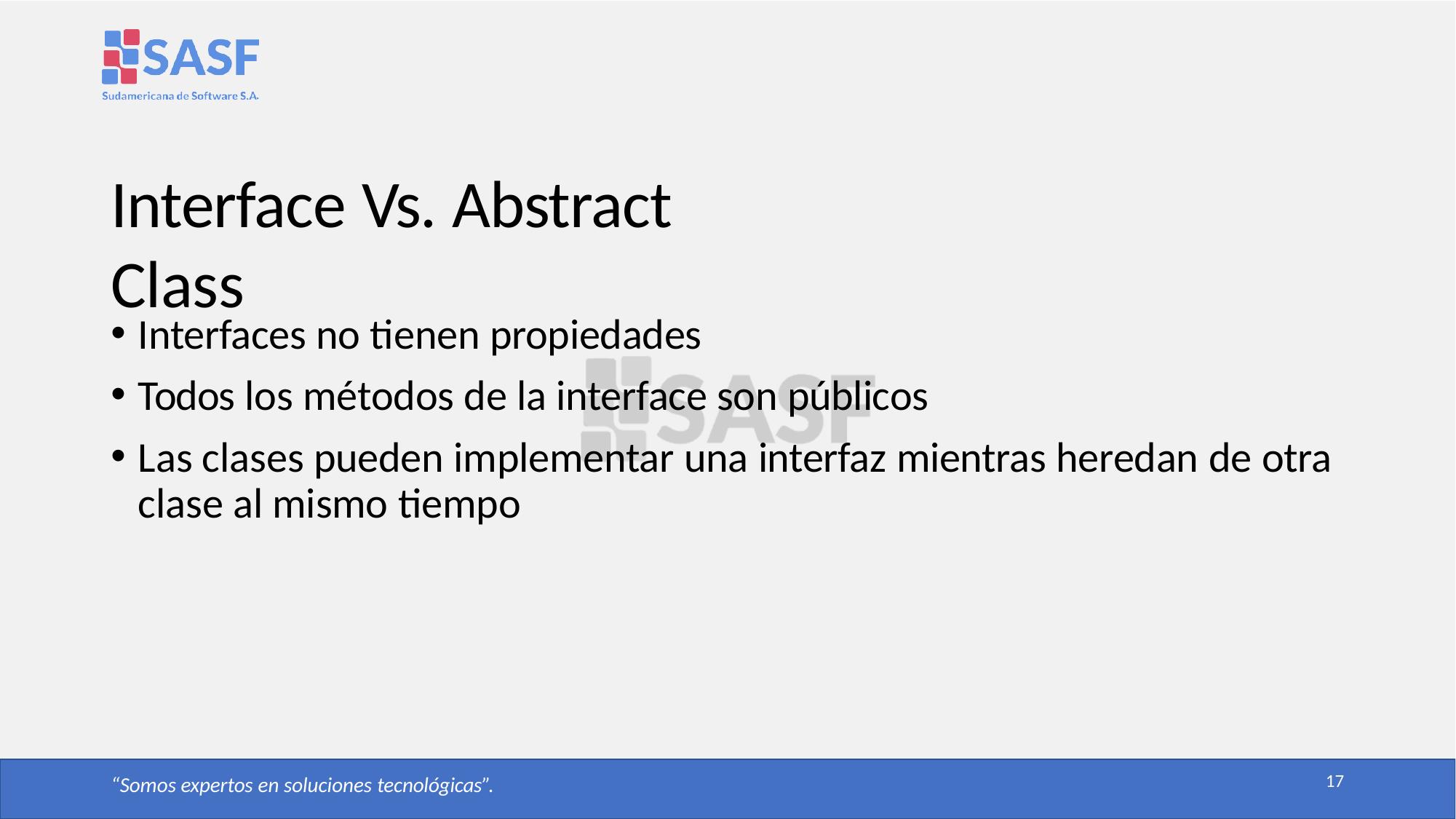

# Interface Vs. Abstract Class
Interfaces no tienen propiedades
Todos los métodos de la interface son públicos
Las clases pueden implementar una interfaz mientras heredan de otra  clase al mismo tiempo
17
“Somos expertos en soluciones tecnológicas”.